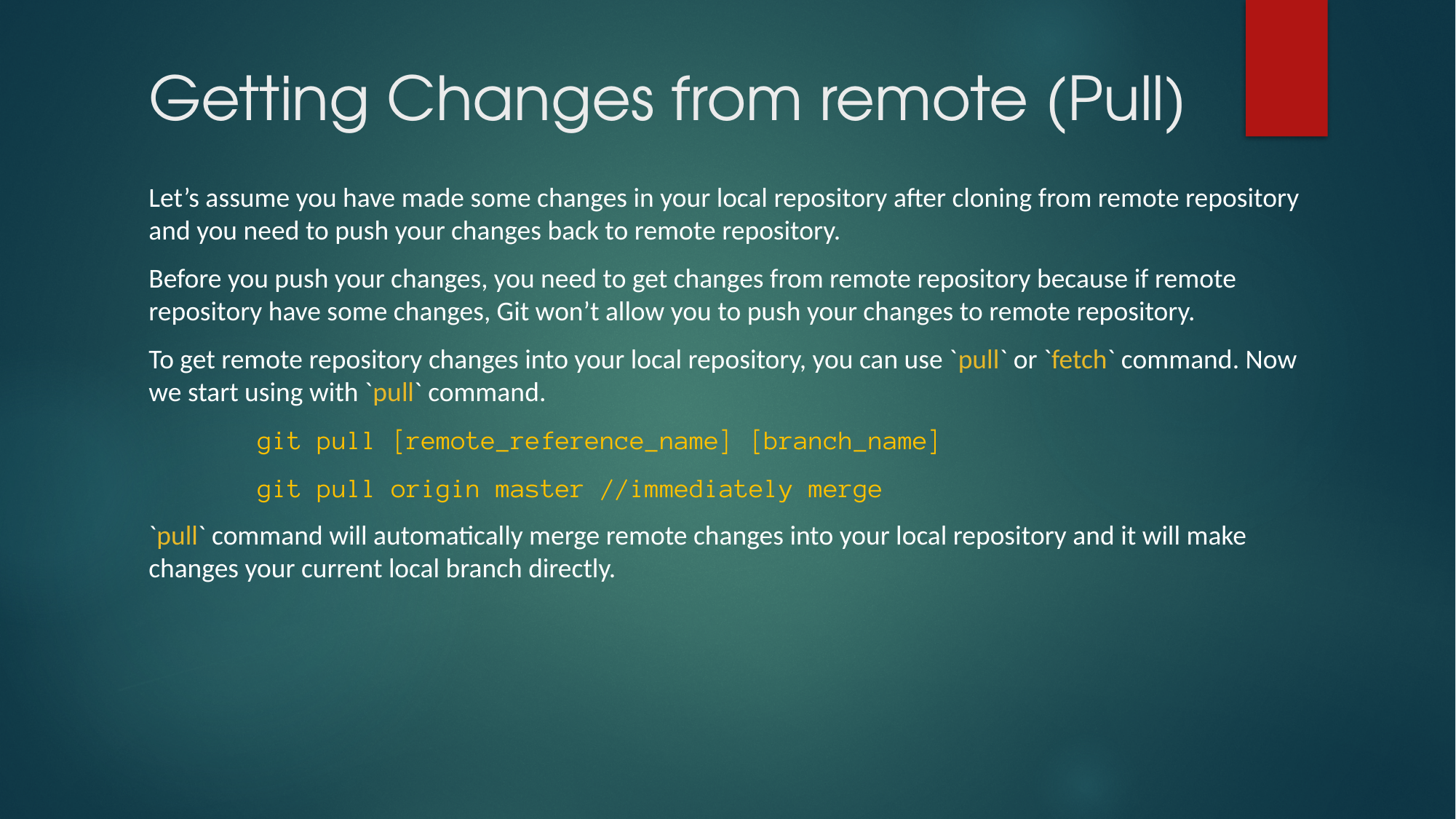

# Getting Changes from remote (Pull)
Let’s assume you have made some changes in your local repository after cloning from remote repository and you need to push your changes back to remote repository.
Before you push your changes, you need to get changes from remote repository because if remote repository have some changes, Git won’t allow you to push your changes to remote repository.
To get remote repository changes into your local repository, you can use `pull` or `fetch` command. Now we start using with `pull` command.
	git pull [remote_reference_name] [branch_name]
	git pull origin master //immediately merge
`pull` command will automatically merge remote changes into your local repository and it will make changes your current local branch directly.